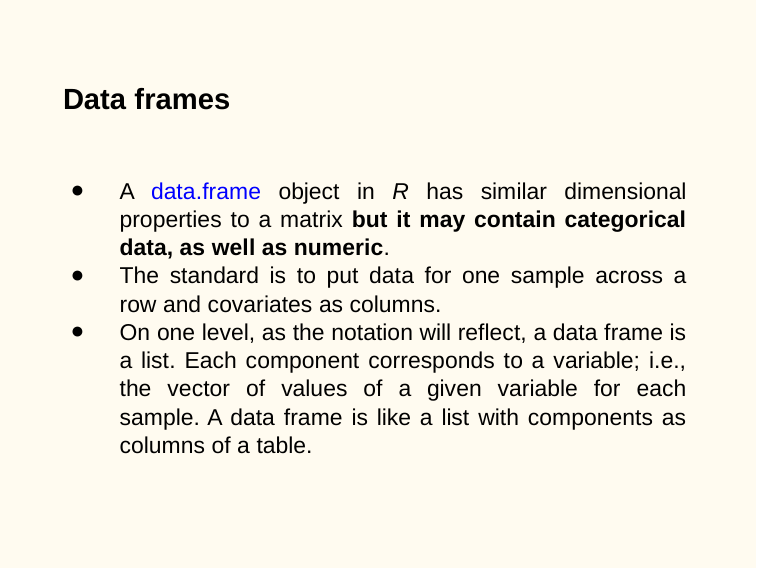

Data frames
A data.frame object in R has similar dimensional properties to a matrix but it may contain categorical data, as well as numeric.
The standard is to put data for one sample across a row and covariates as columns.
On one level, as the notation will reflect, a data frame is a list. Each component corresponds to a variable; i.e., the vector of values of a given variable for each sample. A data frame is like a list with components as columns of a table.